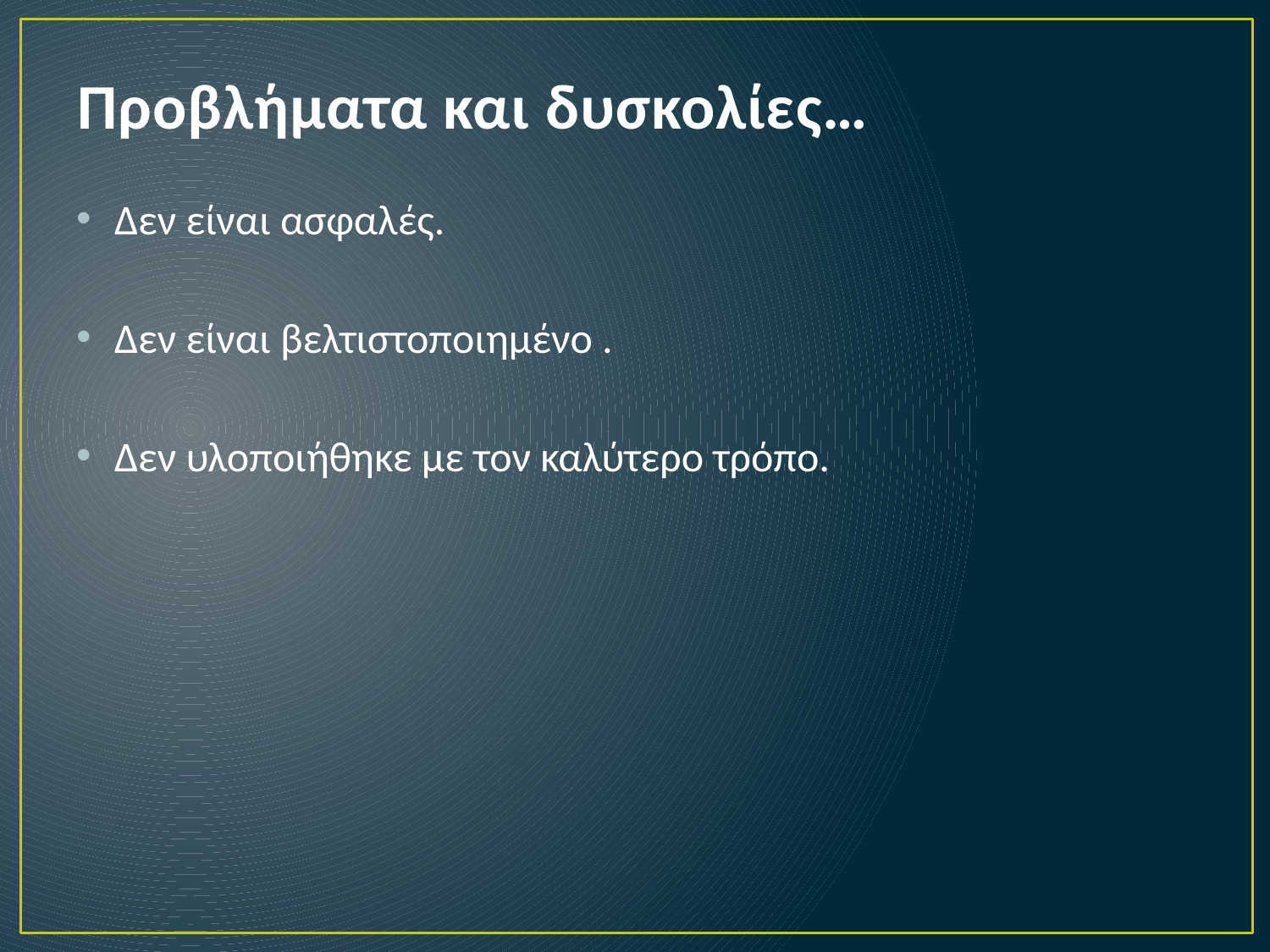

# Προβλήματα και δυσκολίες…
Δεν είναι ασφαλές.

Δεν είναι βελτιστοποιημένο .

Δεν υλοποιήθηκε με τον καλύτερο τρόπο.